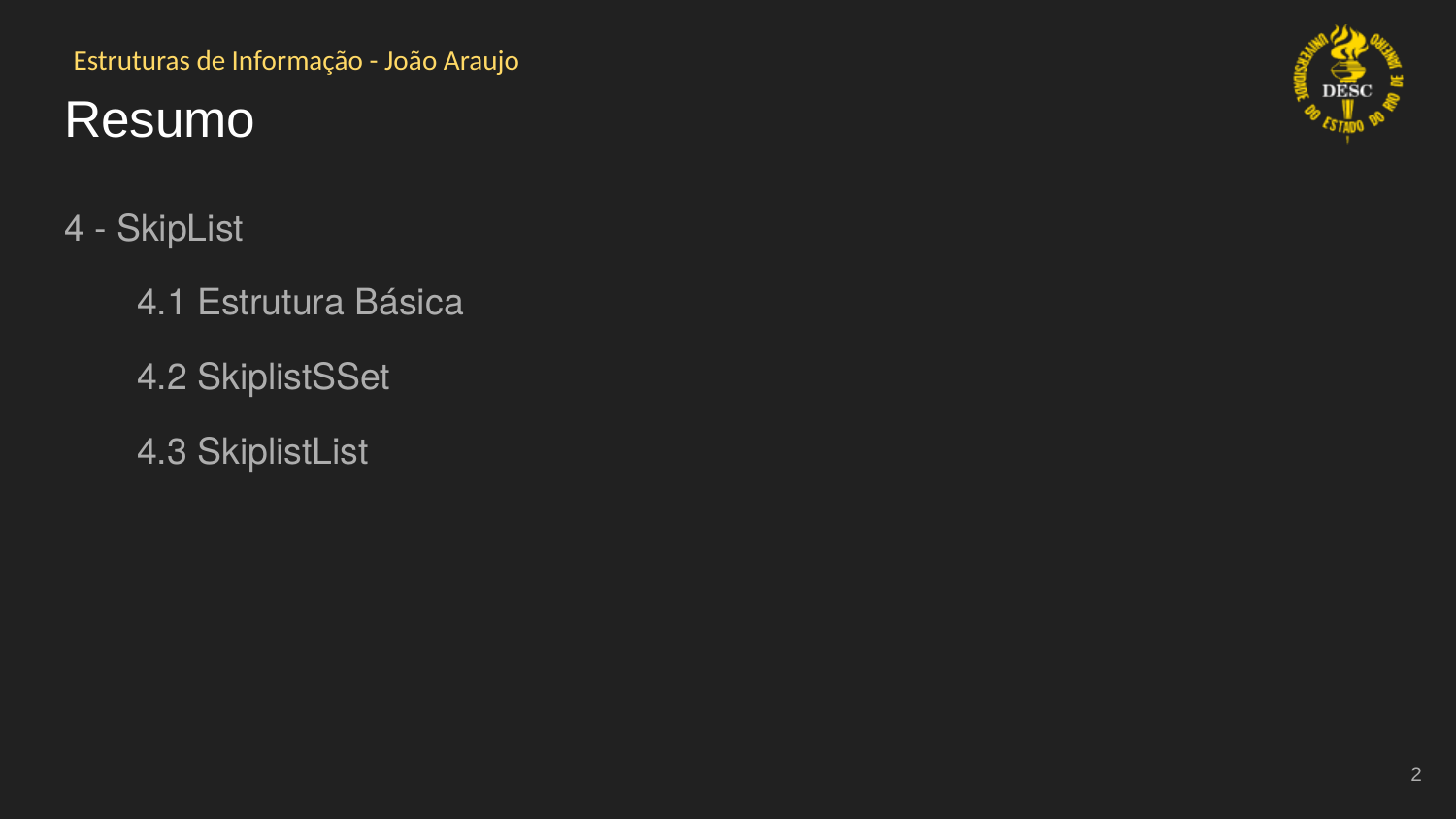

# Resumo
4 - SkipList
4.1 Estrutura Básica
4.2 SkiplistSSet
4.3 SkiplistList

2